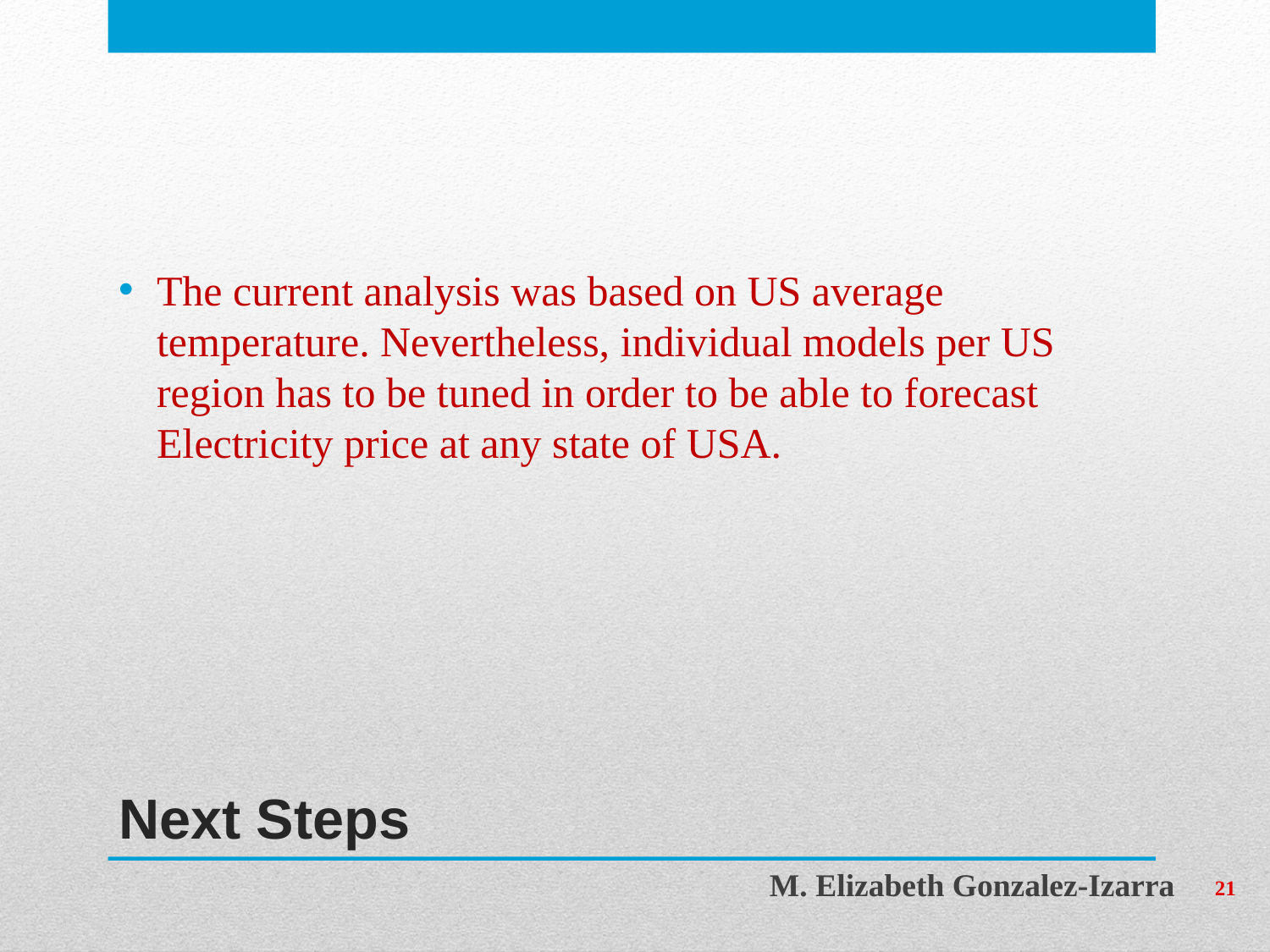

The current analysis was based on US average temperature. Nevertheless, individual models per US region has to be tuned in order to be able to forecast Electricity price at any state of USA.
# Next Steps
21